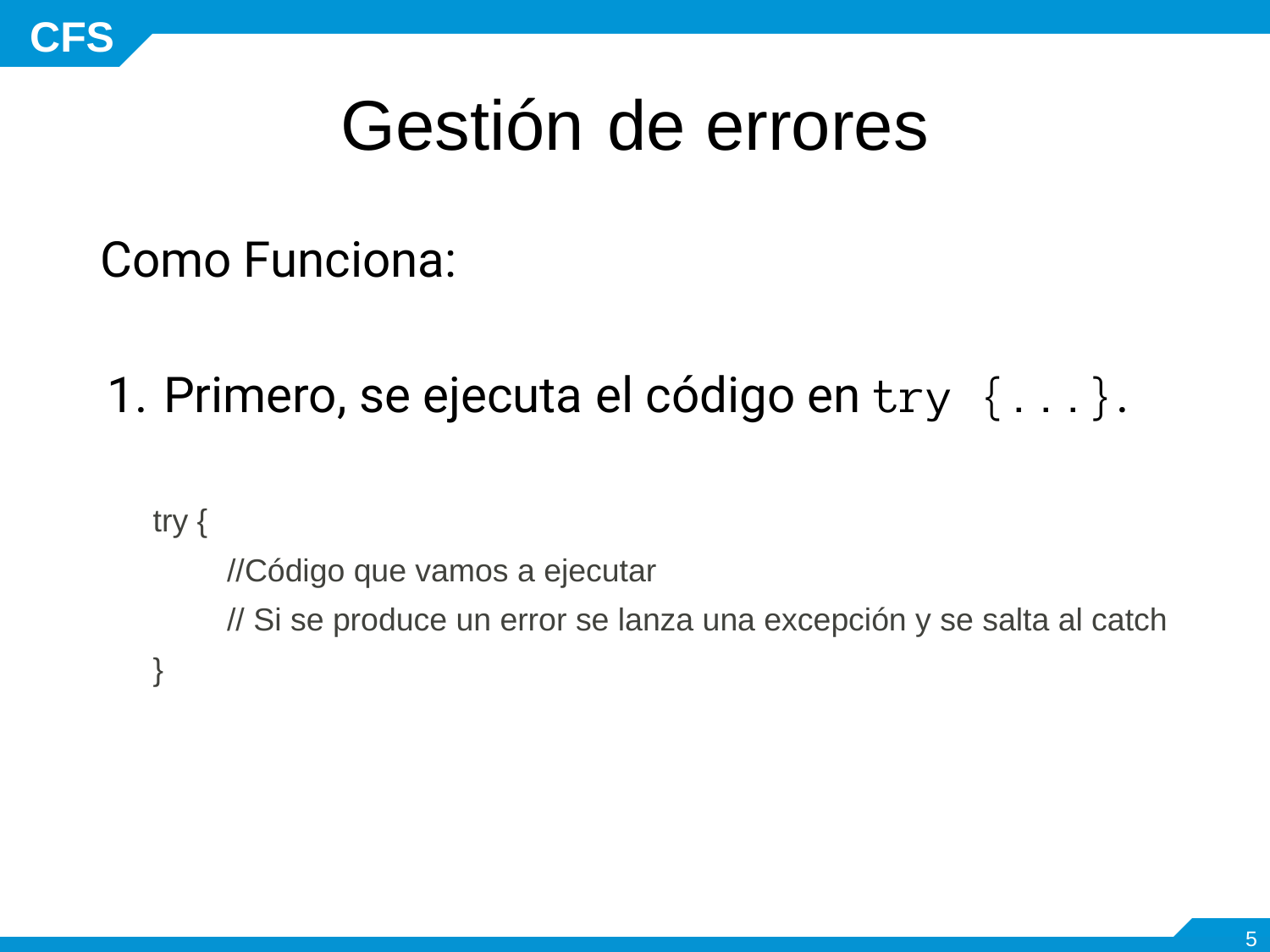

# Gestión de errores
Como Funciona:
Primero, se ejecuta el código en try {...}.
try {
//Código que vamos a ejecutar
// Si se produce un error se lanza una excepción y se salta al catch
}

5